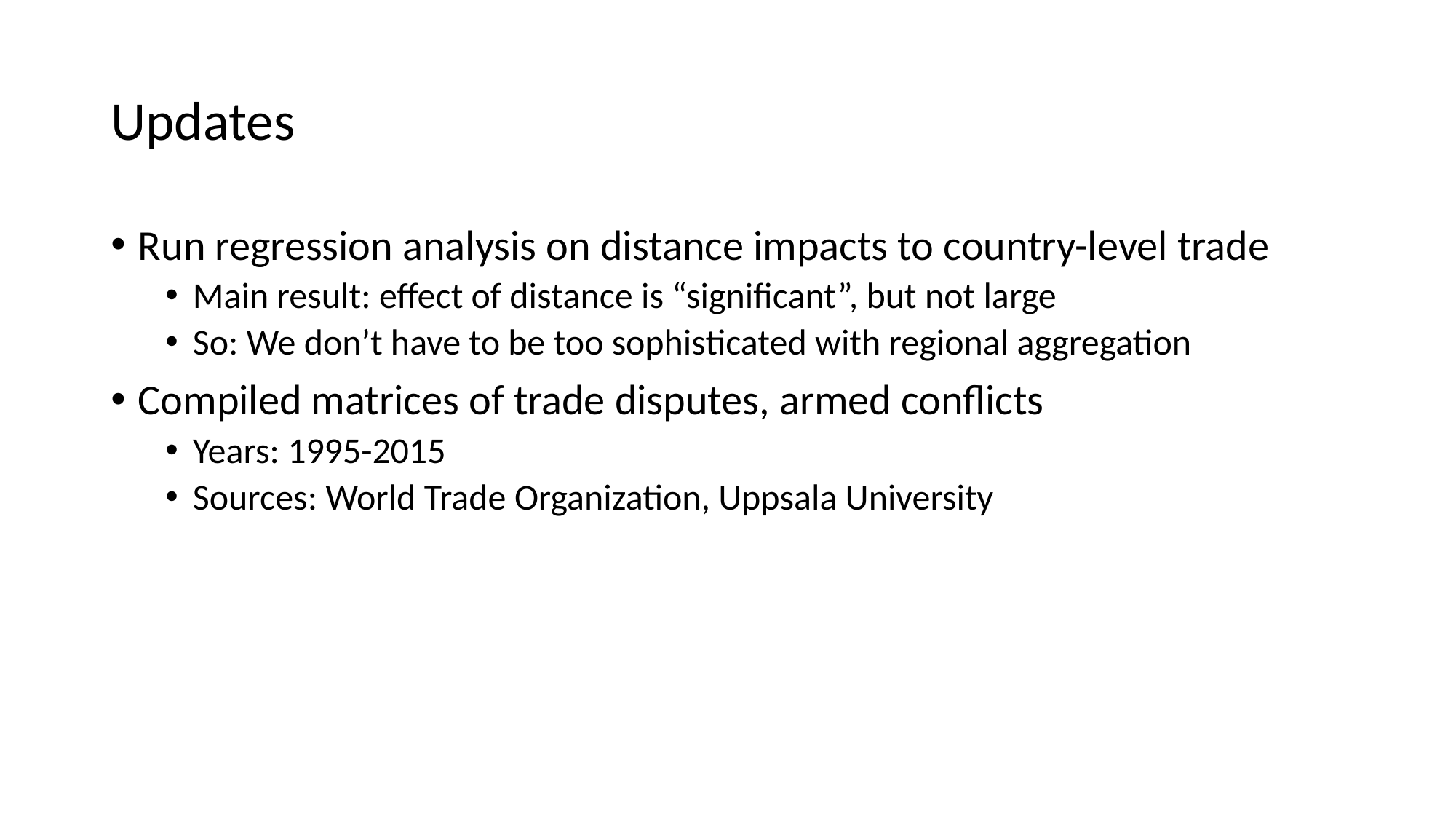

# Updates
Run regression analysis on distance impacts to country-level trade
Main result: effect of distance is “significant”, but not large
So: We don’t have to be too sophisticated with regional aggregation
Compiled matrices of trade disputes, armed conflicts
Years: 1995-2015
Sources: World Trade Organization, Uppsala University